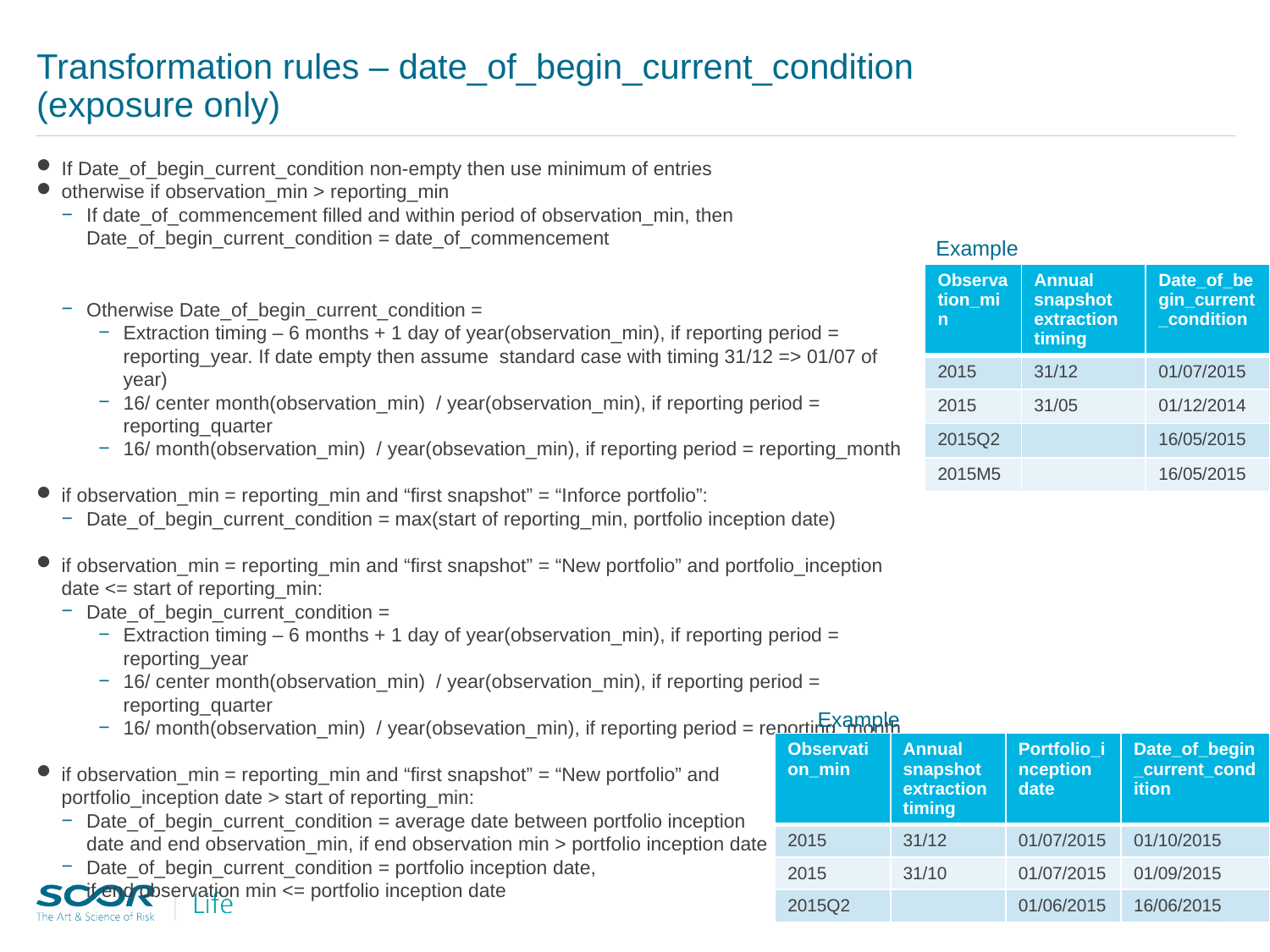

# Transformation rules – date_of_begin_current_condition (exposure only)
If Date_of_begin_current_condition non-empty then use minimum of entries
otherwise if observation_min > reporting_min
If date_of_commencement filled and within period of observation_min, then
Date_of_begin_current_condition = date_of_commencement

Otherwise Date_of_begin_current_condition =
Extraction timing – 6 months + 1 day of year(observation_min), if reporting period = reporting_year. If date empty then assume  standard case with timing 31/12 => 01/07 of year)
16/ center month(observation_min)  / year(observation_min), if reporting period = reporting_quarter
16/ month(observation_min)  / year(obsevation_min), if reporting period = reporting_month

if observation_min = reporting_min and “first snapshot” = “Inforce portfolio”:
Date_of_begin_current_condition = max(start of reporting_min, portfolio inception date)

if observation_min = reporting_min and “first snapshot” = “New portfolio” and portfolio_inception date <= start of reporting_min:
Date_of_begin_current_condition =
Extraction timing – 6 months + 1 day of year(observation_min), if reporting period = reporting_year
16/ center month(observation_min)  / year(observation_min), if reporting period = reporting_quarter
16/ month(observation_min)  / year(obsevation_min), if reporting period = reporting_month

if observation_min = reporting_min and “first snapshot” = “New portfolio” and
portfolio_inception date > start of reporting_min:
Date_of_begin_current_condition = average date between portfolio inception
date and end observation_min, if end observation min > portfolio inception date
Date_of_begin_current_condition = portfolio inception date,
if end observation min <= portfolio inception date

Example
| Observation\_min | Annual snapshot extraction timing | Date\_of\_begin\_current\_condition |
| --- | --- | --- |
| 2015 | 31/12 | 01/07/2015 |
| 2015 | 31/05 | 01/12/2014 |
| 2015Q2 |  | 16/05/2015 |
| 2015M5 |  | 16/05/2015 |
Example
| Observation\_min | Annual snapshot extraction timing | Portfolio\_inception date | Date\_of\_begin\_current\_condition |
| --- | --- | --- | --- |
| 2015 | 31/12 | 01/07/2015 | 01/10/2015 |
| 2015 | 31/10 | 01/07/2015 | 01/09/2015 |
| 2015Q2 |  | 01/06/2015 | 16/06/2015 |